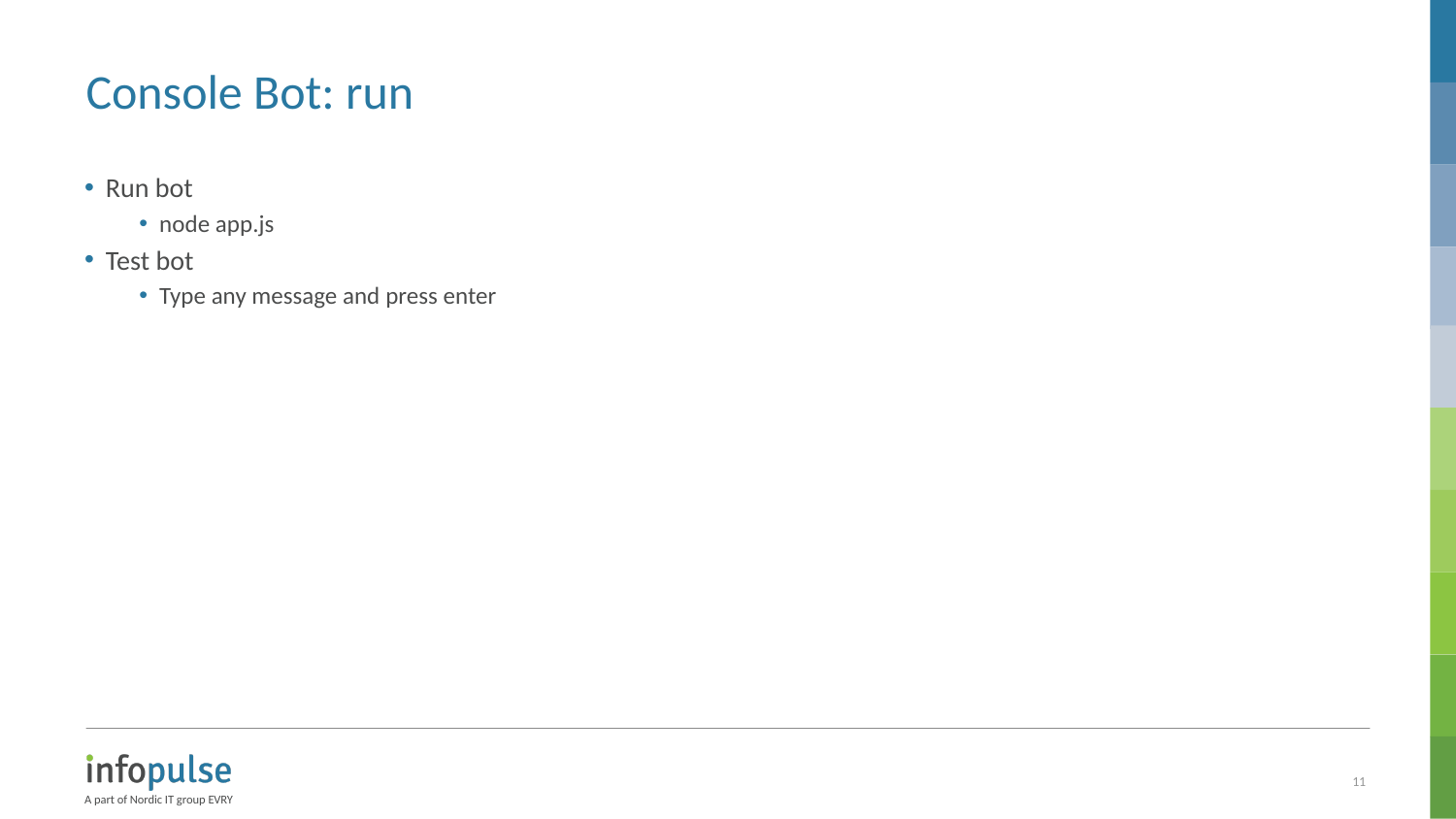

# Console Bot: run
Run bot
node app.js
Test bot
Type any message and press enter